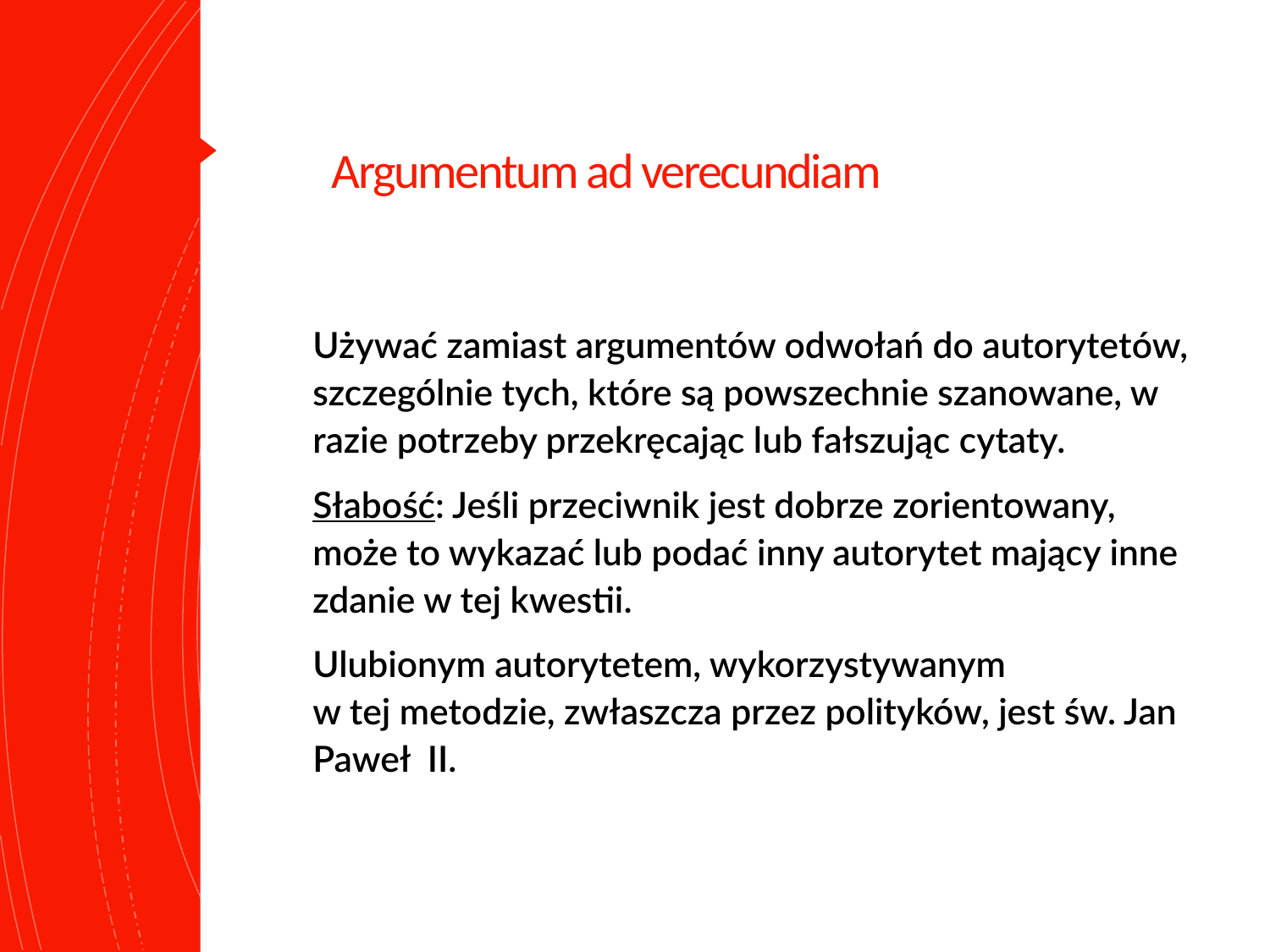

# Argumentum ad verecundiam

Używać zamiast argumentów odwołań do autorytetów, szczególnie tych, które są powszechnie szanowane, w razie potrzeby przekręcając lub fałszując cytaty.
Słabość: Jeśli przeciwnik jest dobrze zorientowany, może to wykazać lub podać inny autorytet mający inne zdanie w tej kwestii.
Ulubionym autorytetem, wykorzystywanym
w tej metodzie, zwłaszcza przez polityków, jest św. Jan Paweł  II.